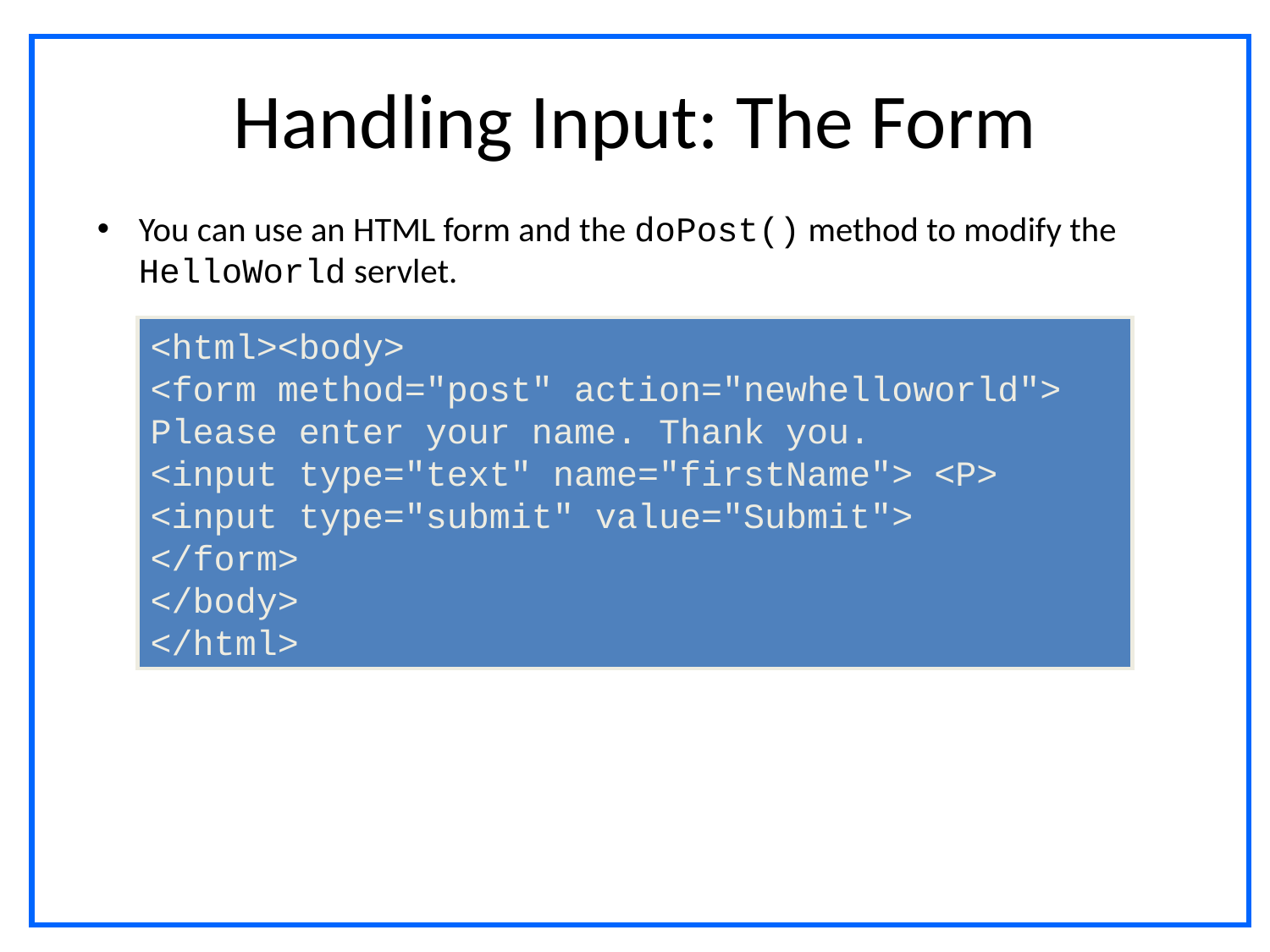

# Handling Input: The Form
You can use an HTML form and the doPost() method to modify the HelloWorld servlet.
<html><body>
<form method="post" action="newhelloworld">
Please enter your name. Thank you.
<input type="text" name="firstName"> <P>
<input type="submit" value="Submit">
</form>
</body>
</html>